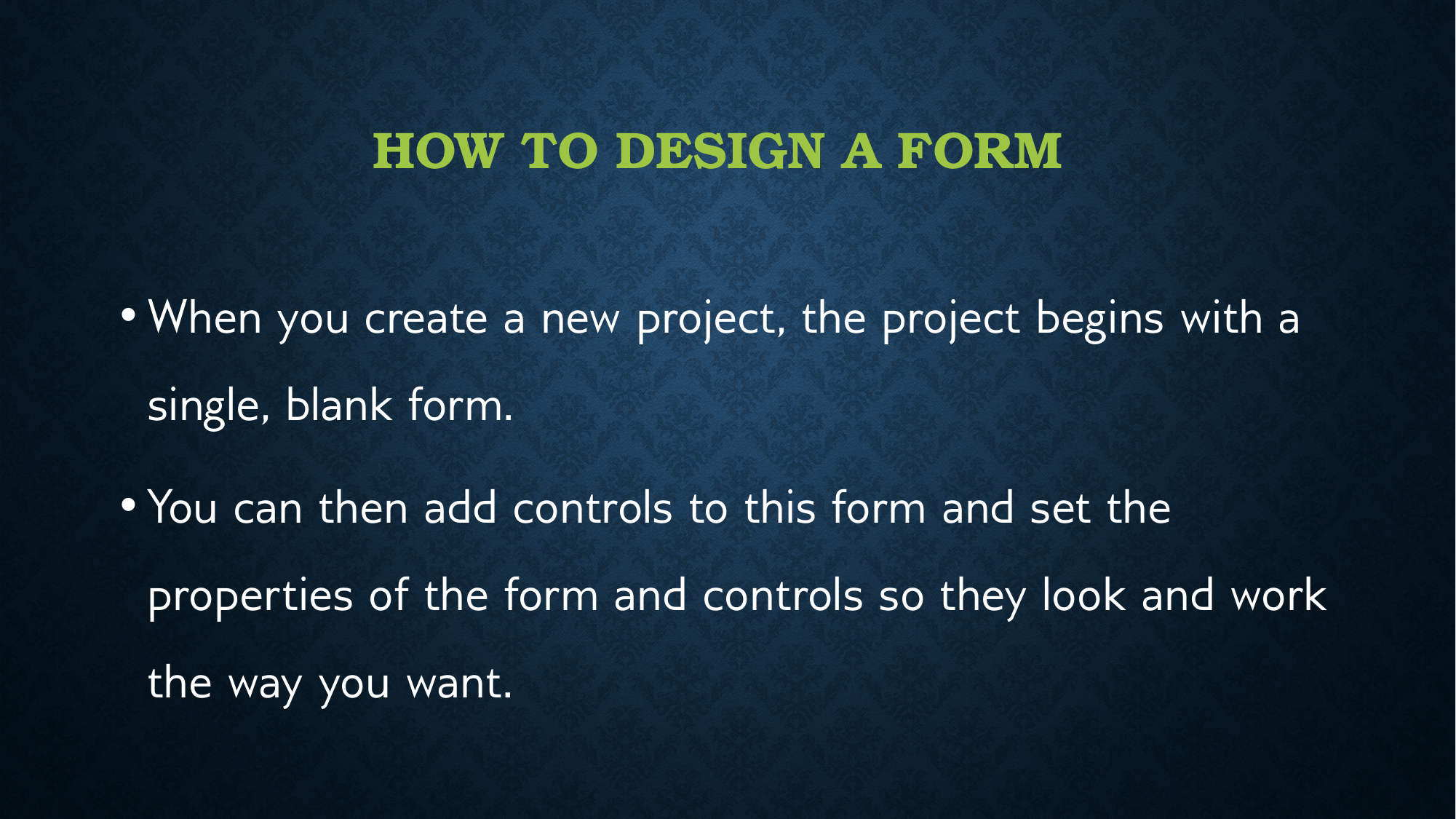

# How to design a form
When you create a new project, the project begins with a single, blank form.
You can then add controls to this form and set the properties of the form and controls so they look and work the way you want.